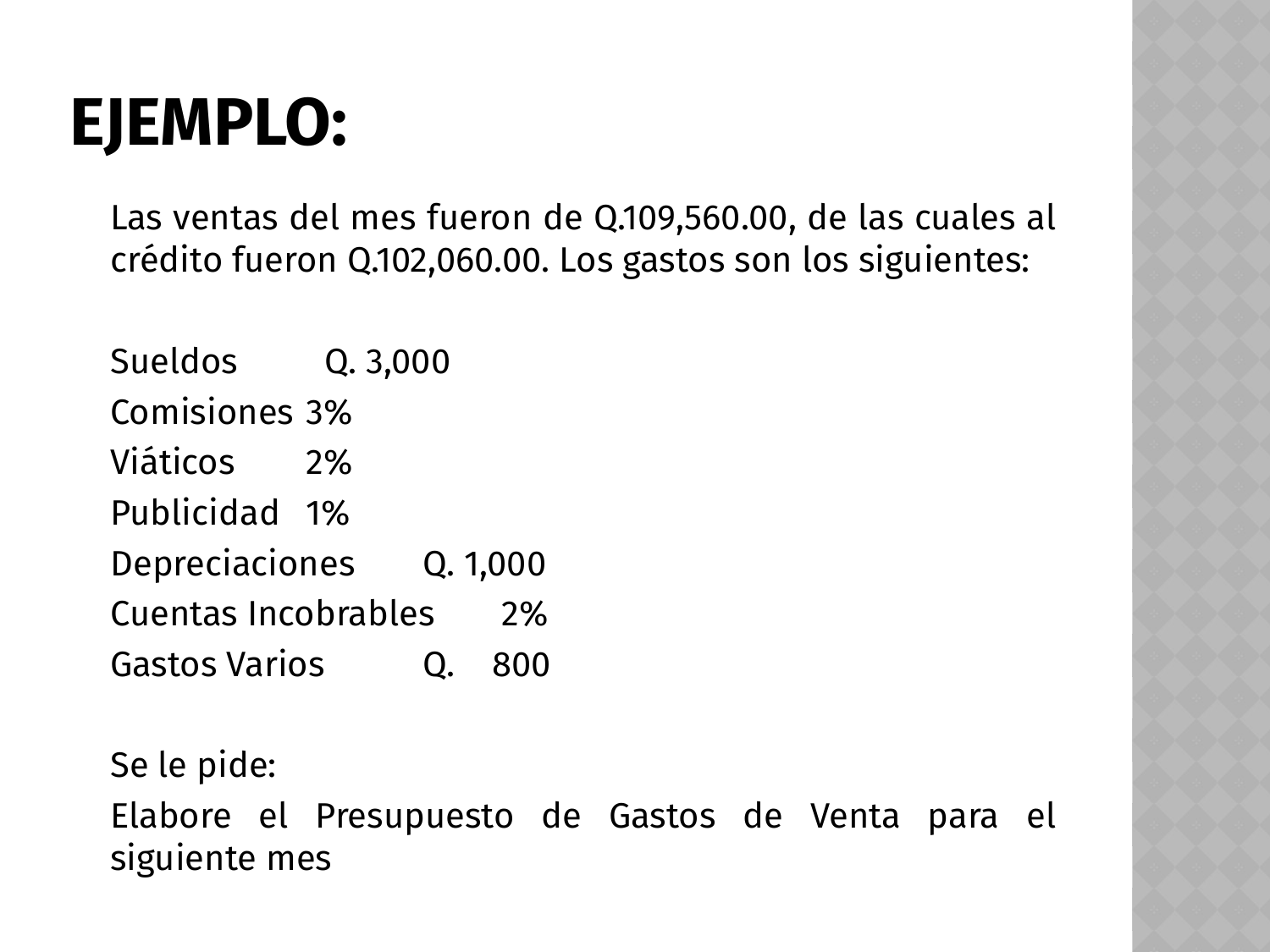

# Ejemplo:
	Las ventas del mes fueron de Q.109,560.00, de las cuales al crédito fueron Q.102,060.00. Los gastos son los siguientes:

	Sueldos			  Q. 3,000
	Comisiones				3%
	Viáticos				2%
	Publicidad				1%
	Depreciaciones		  Q. 1,000
	Cuentas Incobrables		2%
	Gastos Varios		  Q.    800

	Se le pide:
	Elabore el Presupuesto de Gastos de Venta para el siguiente mes